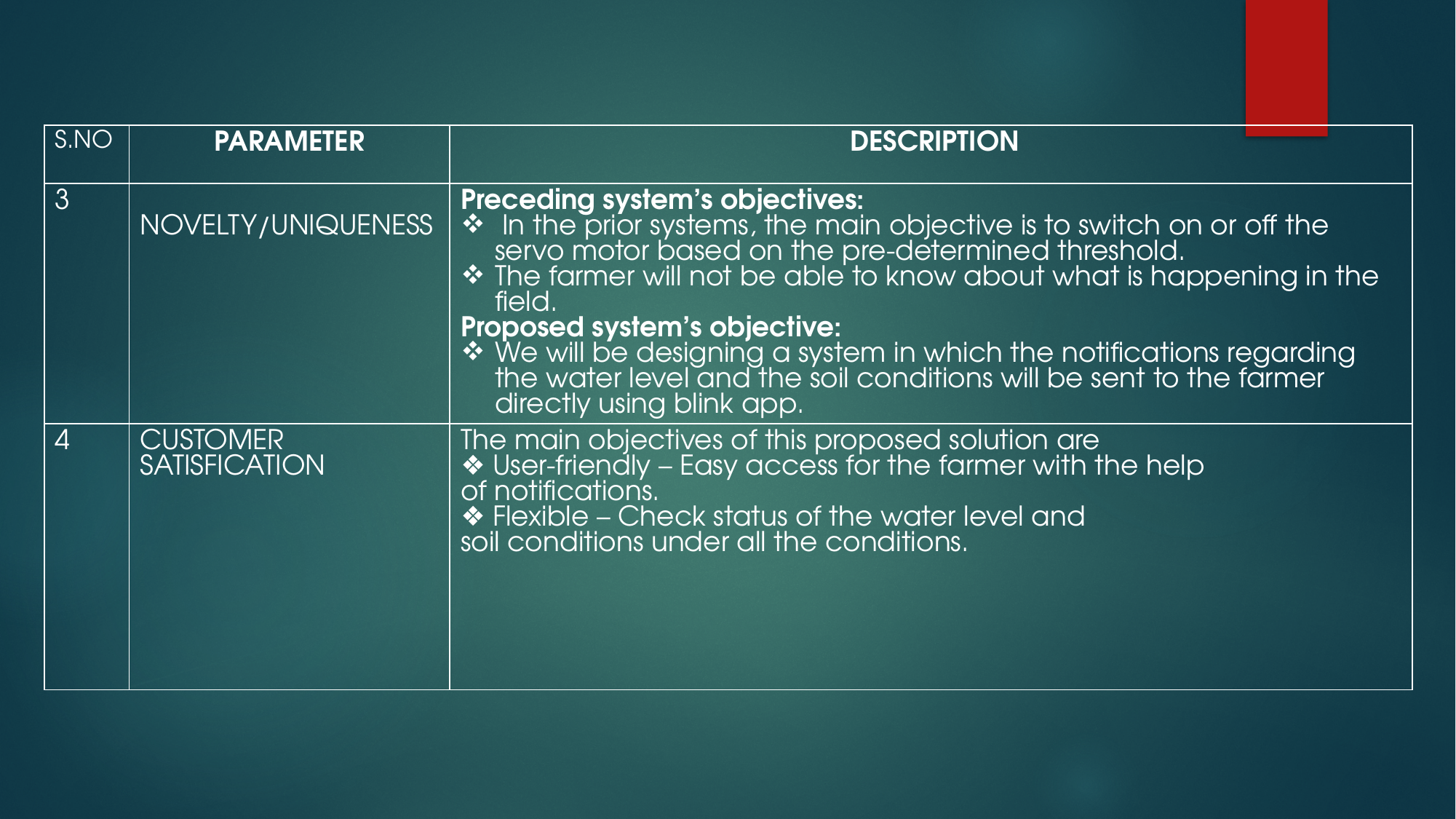

#
| S.NO | PARAMETER | DESCRIPTION |
| --- | --- | --- |
| 3 | NOVELTY/UNIQUENESS | Preceding system’s objectives: In the prior systems, the main objective is to switch on or off the servo motor based on the pre-determined threshold. The farmer will not be able to know about what is happening in the field. Proposed system’s objective: We will be designing a system in which the notifications regarding the water level and the soil conditions will be sent to the farmer directly using blink app. |
| 4 | CUSTOMER SATISFICATION | The main objectives of this proposed solution are ❖ User-friendly – Easy access for the farmer with the help of notifications. ❖ Flexible – Check status of the water level and soil conditions under all the conditions. |